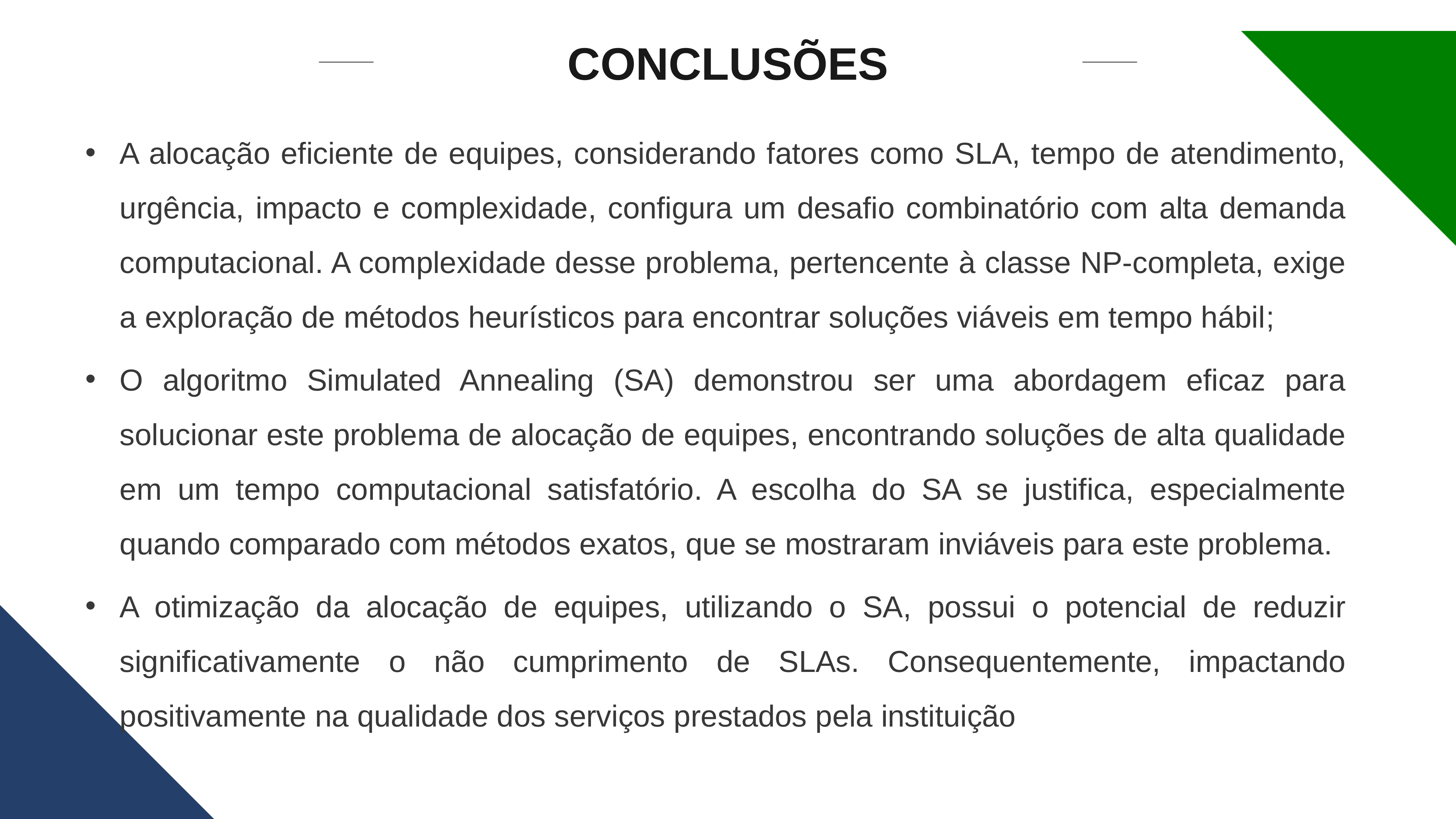

CONCLUSÕES

A alocação eficiente de equipes, considerando fatores como SLA, tempo de atendimento, urgência, impacto e complexidade, configura um desafio combinatório com alta demanda computacional. A complexidade desse problema, pertencente à classe NP-completa, exige a exploração de métodos heurísticos para encontrar soluções viáveis em tempo hábil;
O algoritmo Simulated Annealing (SA) demonstrou ser uma abordagem eficaz para solucionar este problema de alocação de equipes, encontrando soluções de alta qualidade em um tempo computacional satisfatório. A escolha do SA se justifica, especialmente quando comparado com métodos exatos, que se mostraram inviáveis para este problema.
A otimização da alocação de equipes, utilizando o SA, possui o potencial de reduzir significativamente o não cumprimento de SLAs. Consequentemente, impactando positivamente na qualidade dos serviços prestados pela instituição